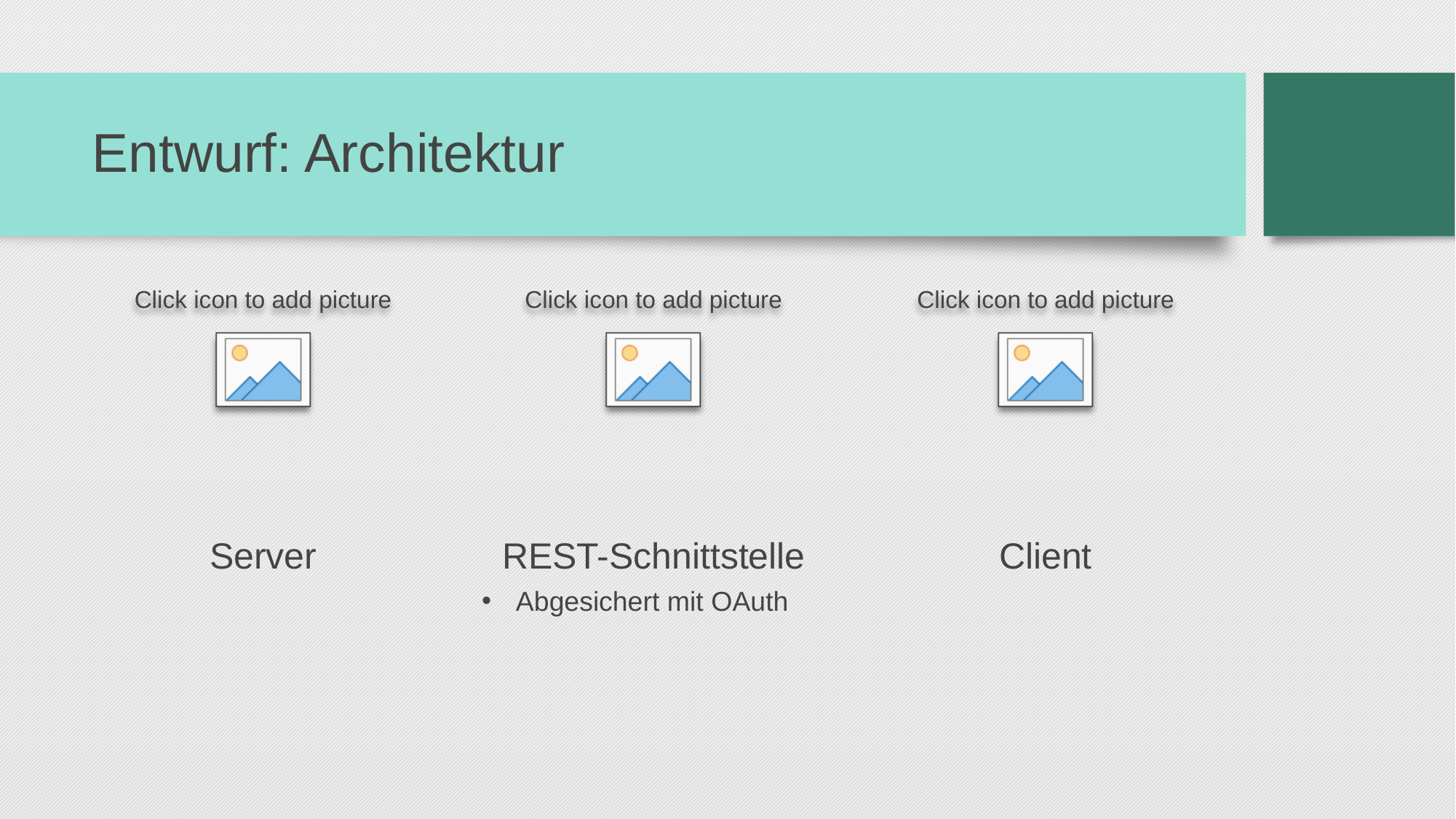

# Entwurf: Architektur

Server
REST-Schnittstelle
Client

Abgesichert mit OAuth